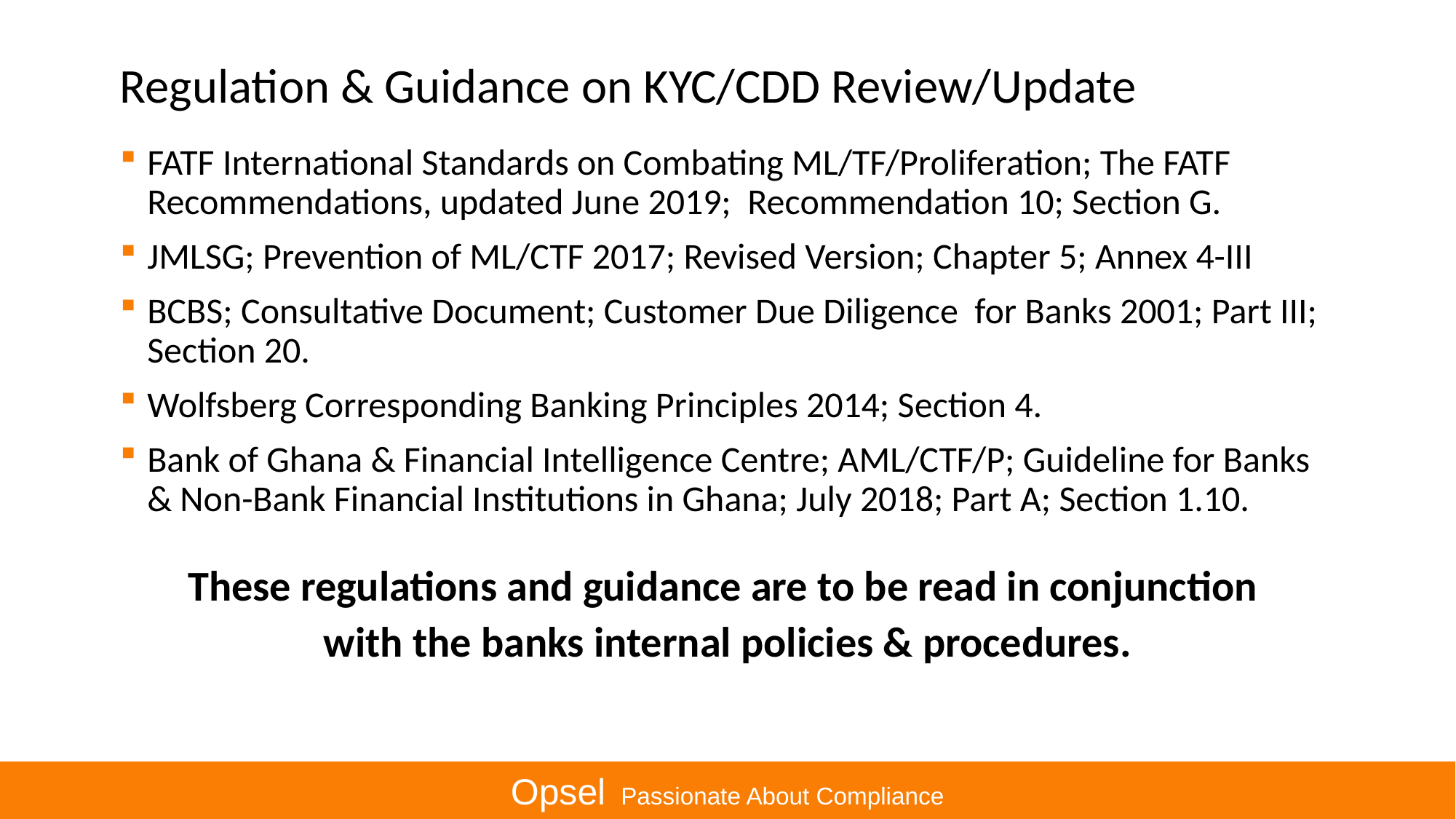

# Regulation & Guidance on KYC/CDD Review/Update
FATF International Standards on Combating ML/TF/Proliferation; The FATF Recommendations, updated June 2019;  Recommendation 10; Section G.
JMLSG; Prevention of ML/CTF 2017; Revised Version; Chapter 5; Annex 4-III
BCBS; Consultative Document; Customer Due Diligence  for Banks 2001; Part III; Section 20.
Wolfsberg Corresponding Banking Principles 2014; Section 4.
Bank of Ghana & Financial Intelligence Centre; AML/CTF/P; Guideline for Banks & Non-Bank Financial Institutions in Ghana; July 2018; Part A; Section 1.10.

These regulations and guidance are to be read in conjunction
with the banks internal policies & procedures.

Opsel  Passionate About Compliance